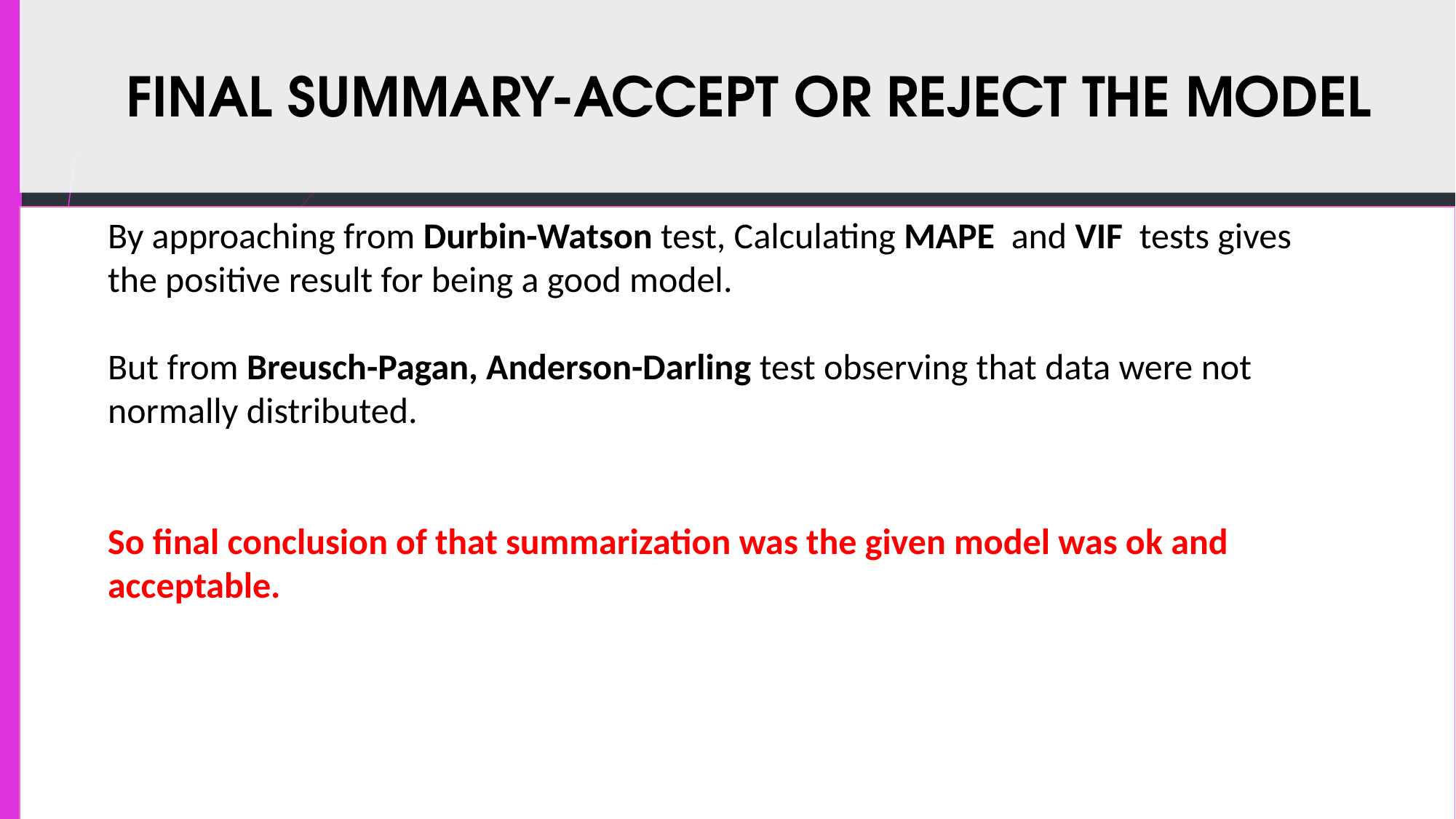

# FINAL SUMMARY-ACCEPT OR REJECT THE MODEL

By approaching from Durbin-Watson test, Calculating MAPE  and VIF  tests gives the positive result for being a good model.

But from Breusch-Pagan, Anderson-Darling test observing that data were not normally distributed.

So final conclusion of that summarization was the given model was ok and acceptable.